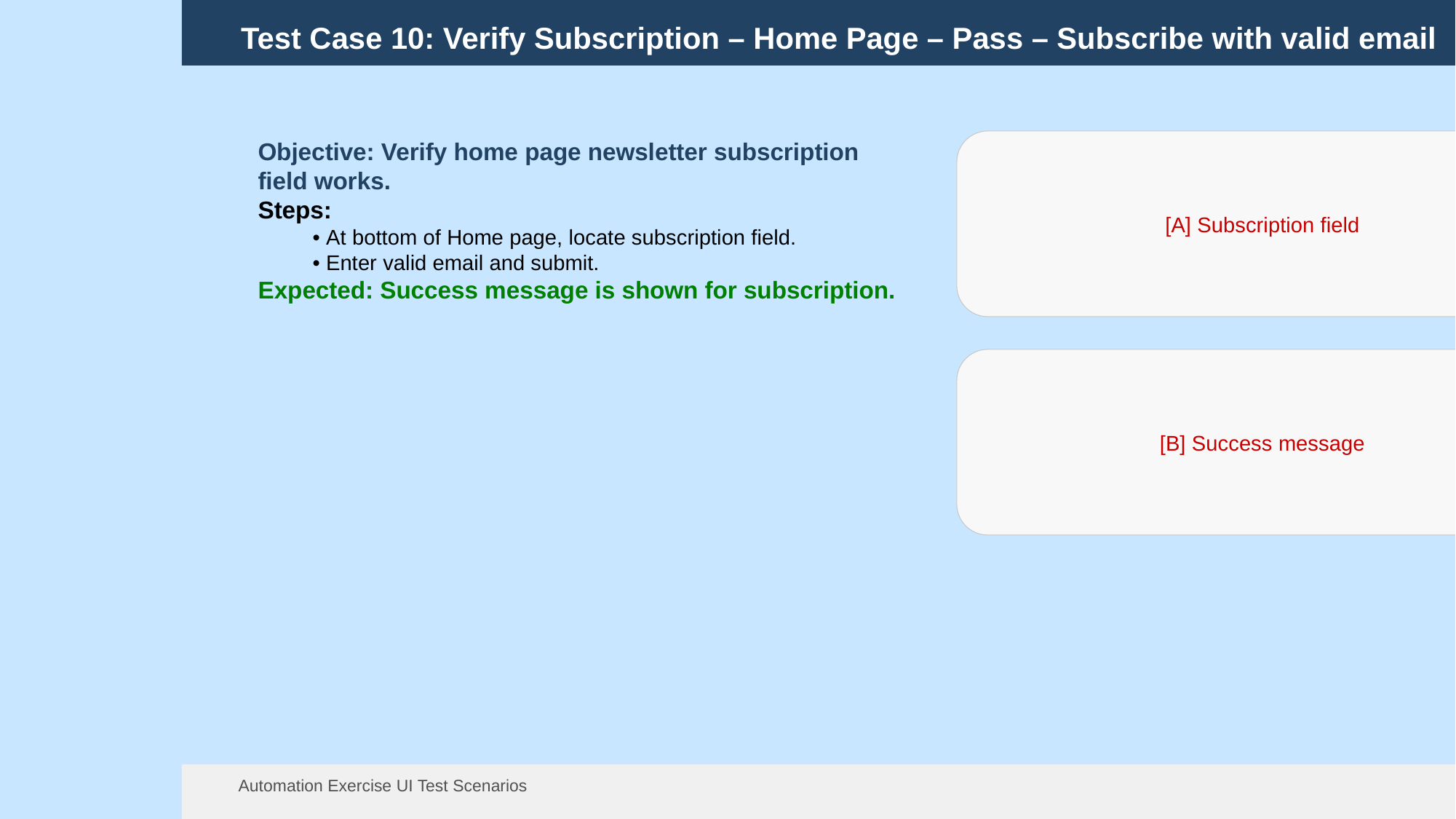

Test Case 10: Verify Subscription – Home Page – Pass – Subscribe with valid email
[A] Subscription field
Objective: Verify home page newsletter subscription field works.
Steps:
• At bottom of Home page, locate subscription field.
• Enter valid email and submit.
Expected: Success message is shown for subscription.
[B] Success message

Automation Exercise UI Test Scenarios
13 Aug 2025